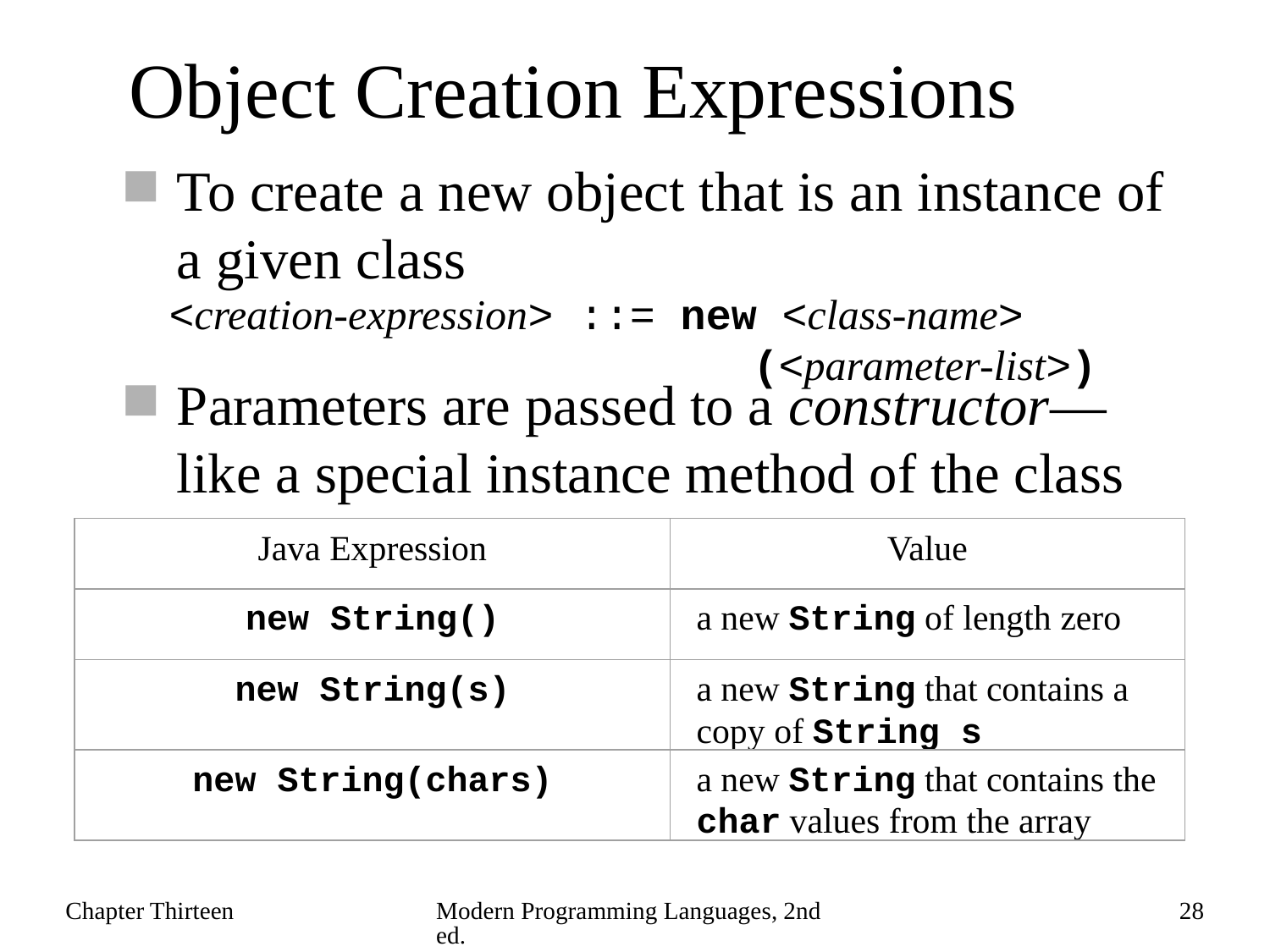

# Object Creation Expressions
To create a new object that is an instance of a given class
Parameters are passed to a constructor—like a special instance method of the class

<creation-expression> ::= new <class-name>
                       (<parameter-list>)

Java Expression

Value

new String()

a new String of length zero

new String(s)

a new String that contains a copy of String s

new String(chars)

a new String that contains the char values from the array

Chapter Thirteen
Modern Programming Languages, 2nd ed.
28